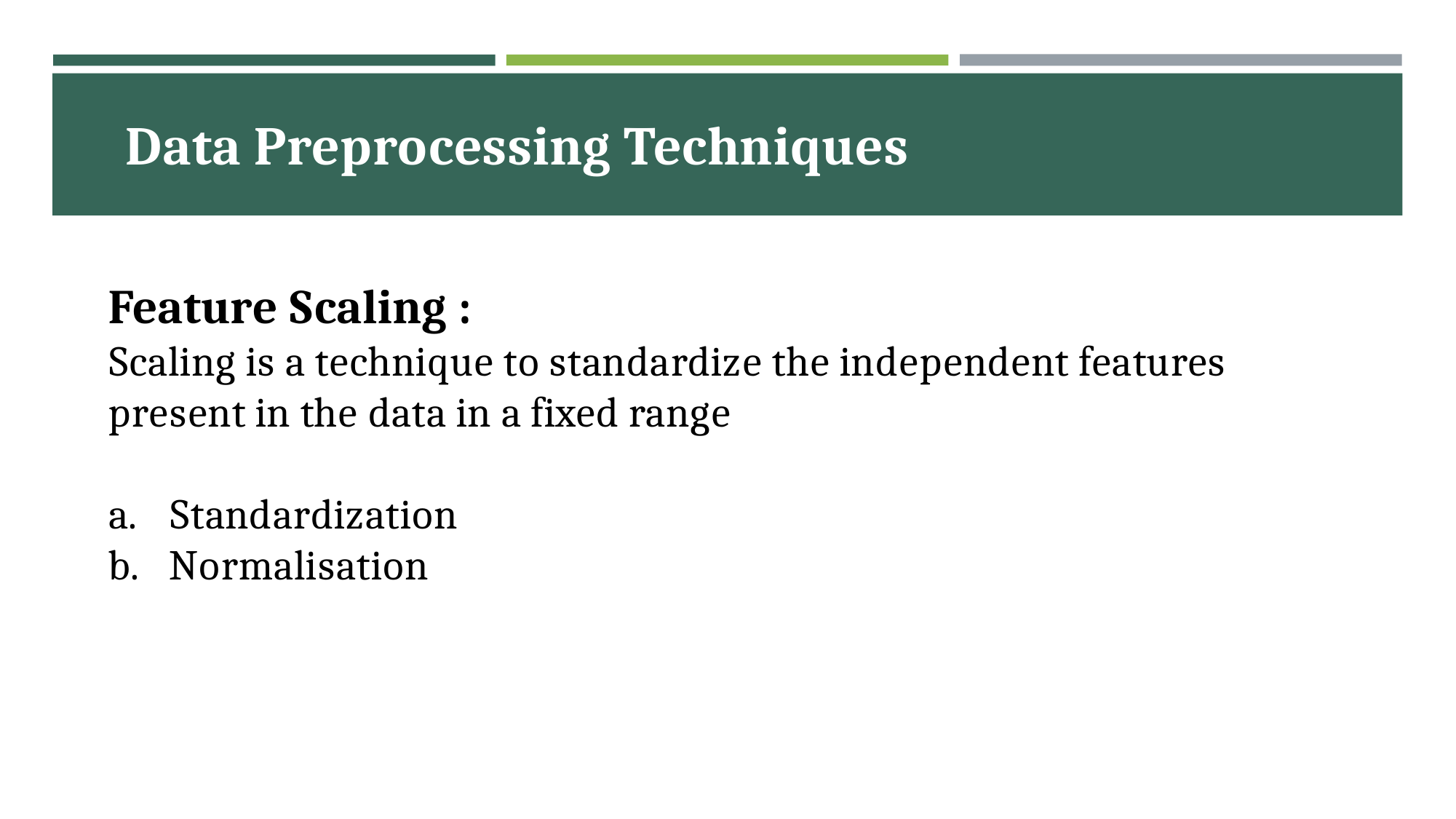

Data Preprocessing Techniques
Feature Scaling :
Scaling is a technique to standardize the independent features present in the data in a fixed range

Standardization
Normalisation